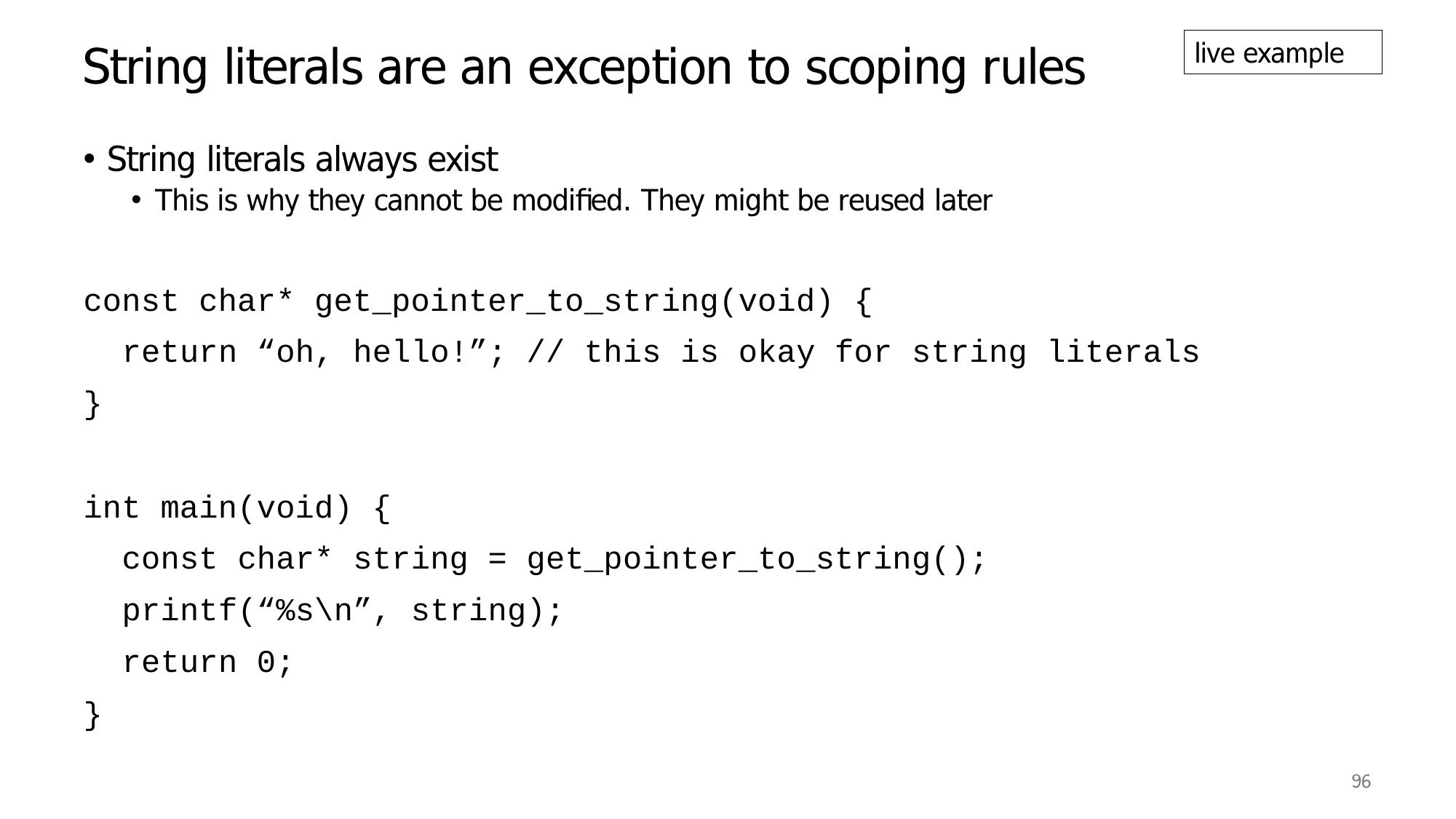

# String literals are an exception to scoping rules
live example
String literals always exist
This is why they cannot be modified. They might be reused later

const char* get_pointer_to_string(void) {
  return “oh, hello!”; // this is okay for string literals
}

int main(void) {
  const char* string = get_pointer_to_string();
  printf(“%s\n”, string);
  return 0;
}

96